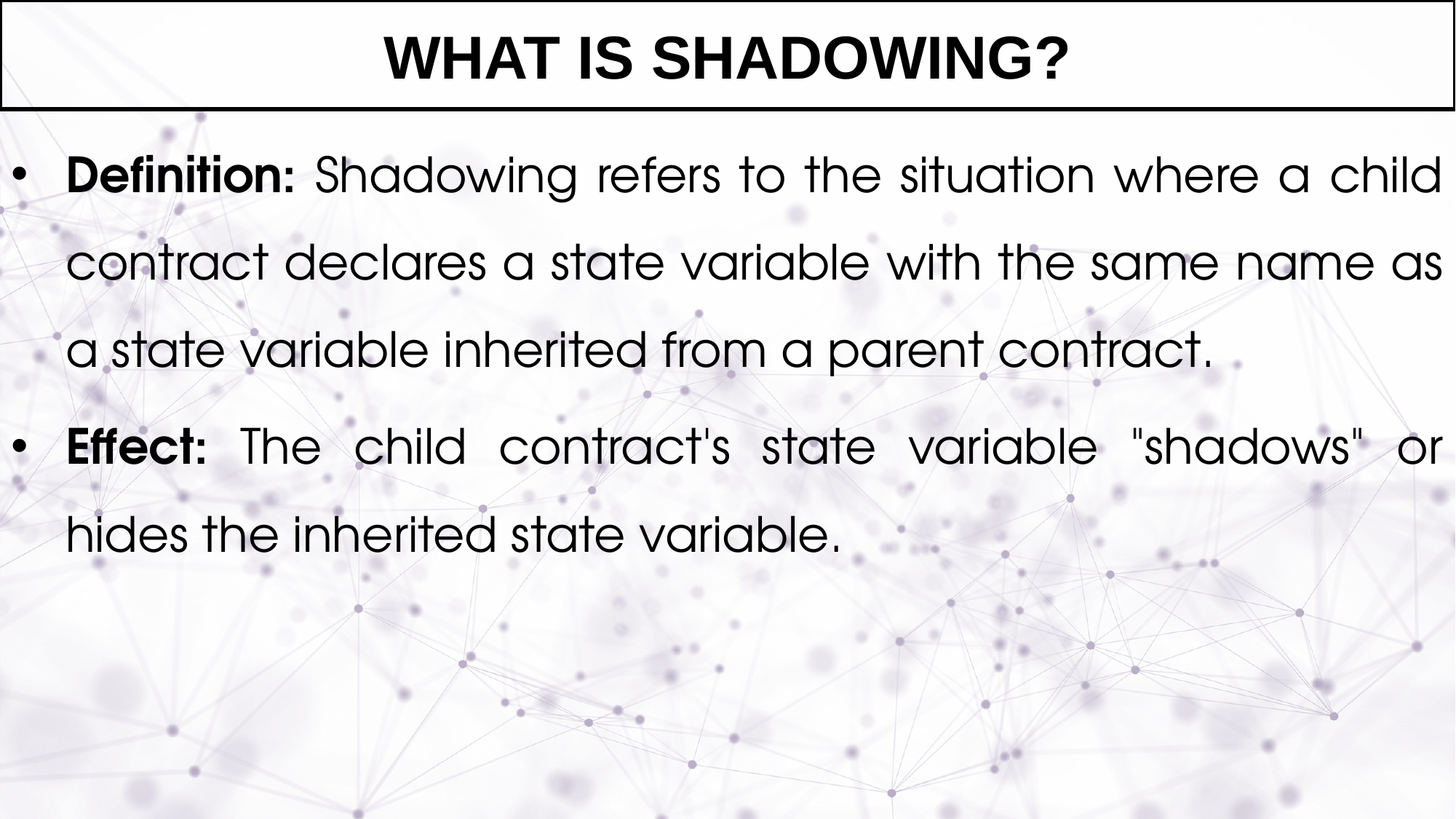

# WHAT IS SHADOWING?
Definition: Shadowing refers to the situation where a child contract declares a state variable with the same name as a state variable inherited from a parent contract.
Effect: The child contract's state variable "shadows" or hides the inherited state variable.